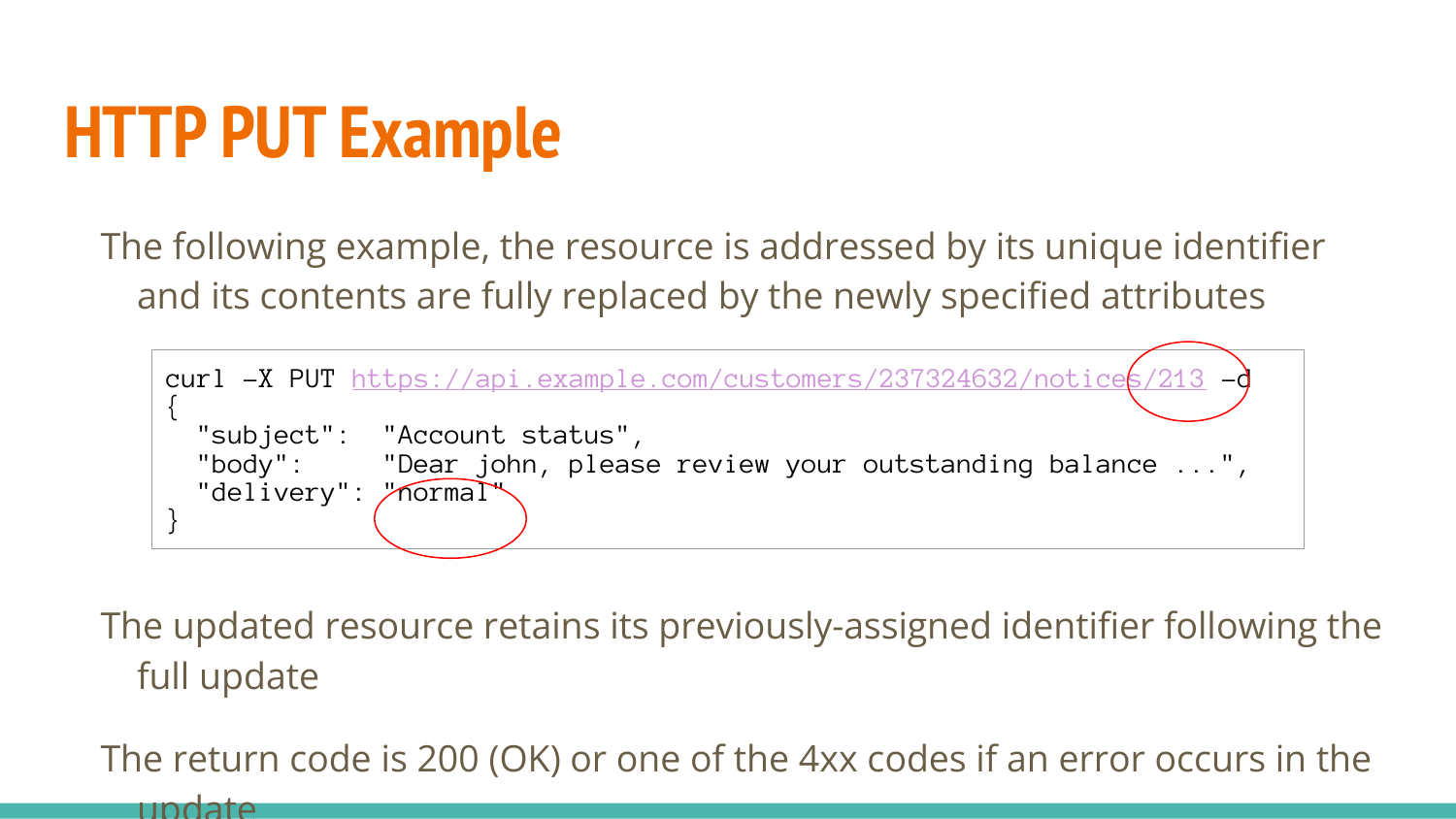

# HTTP PUT Example
The following example, the resource is addressed by its unique identifier and its contents are fully replaced by the newly specified attributes

The updated resource retains its previously-assigned identifier following the full update
The return code is 200 (OK) or one of the 4xx codes if an error occurs in the update

| curl -X PUT https://api.example.com/customers/237324632/notices/213 -d { "subject": "Account status", "body": "Dear john, please review your outstanding balance ...", "delivery": "normal" } |
| --- |